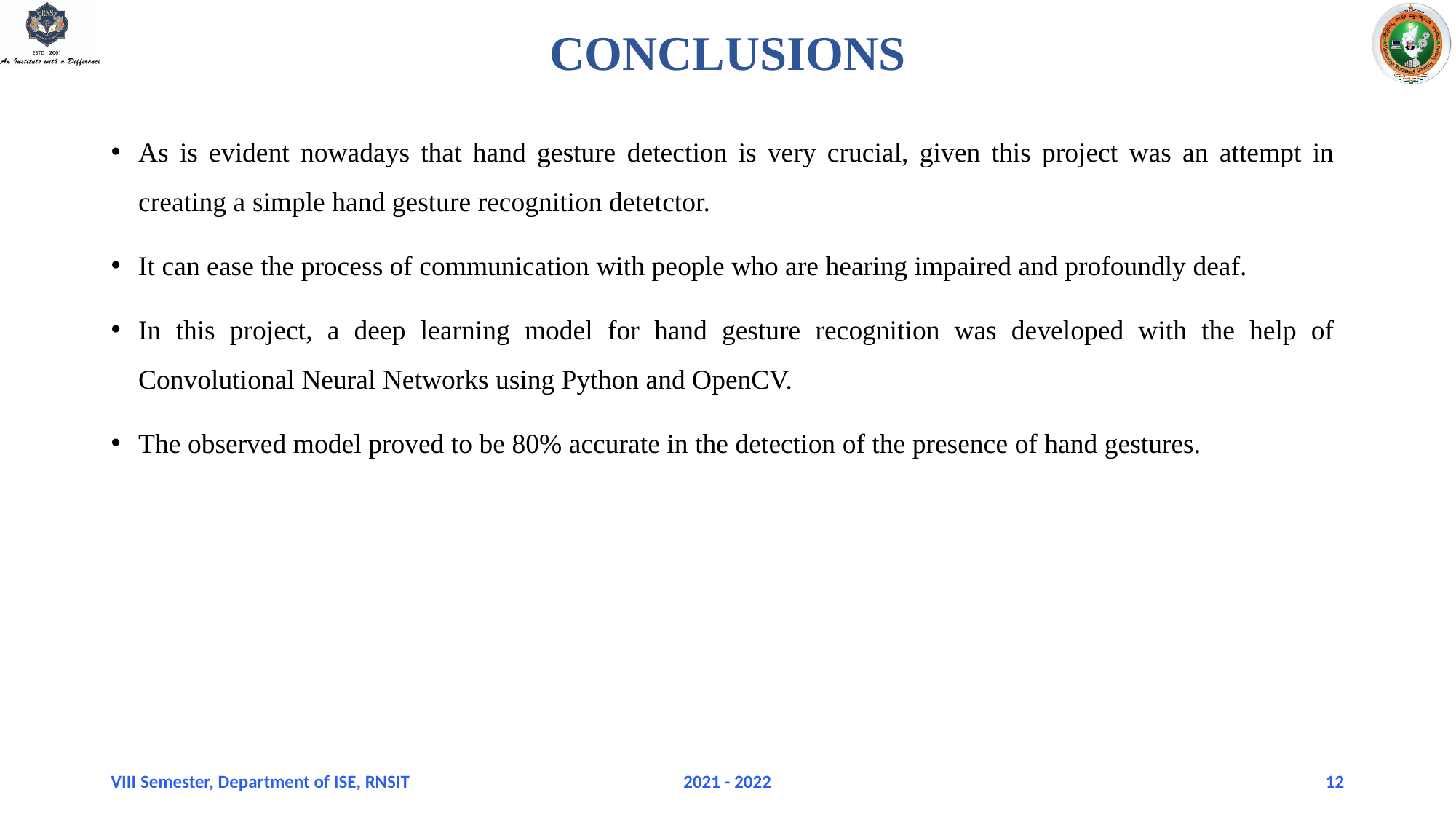

# CONCLUSIONS
As is evident nowadays that hand gesture detection is very crucial, given this project was an attempt in creating a simple hand gesture recognition detetctor.
It can ease the process of communication with people who are hearing impaired and profoundly deaf.
In this project, a deep learning model for hand gesture recognition was developed with the help of Convolutional Neural Networks using Python and OpenCV.
The observed model proved to be 80% accurate in the detection of the presence of hand gestures.
VIII Semester, Department of ISE, RNSIT
2021 - 2022
12